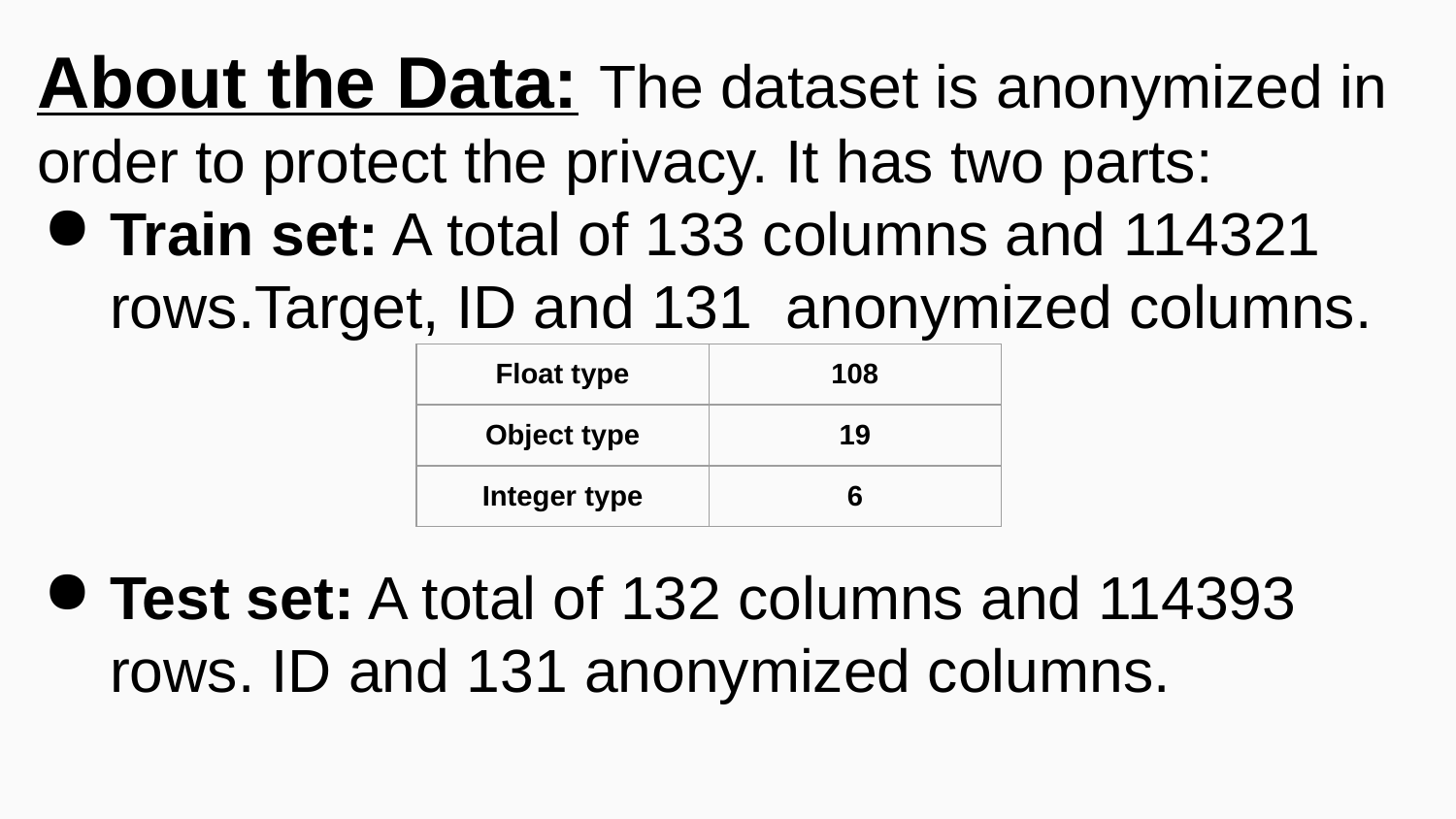

About the Data: The dataset is anonymized in order to protect the privacy. It has two parts:
Train set: A total of 133 columns and 114321 rows.Target, ID and 131  anonymized columns.

Test set: A total of 132 columns and 114393 rows. ID and 131 anonymized columns.
| Float type | 108 |
| --- | --- |
| Object type | 19 |
| Integer type | 6 |